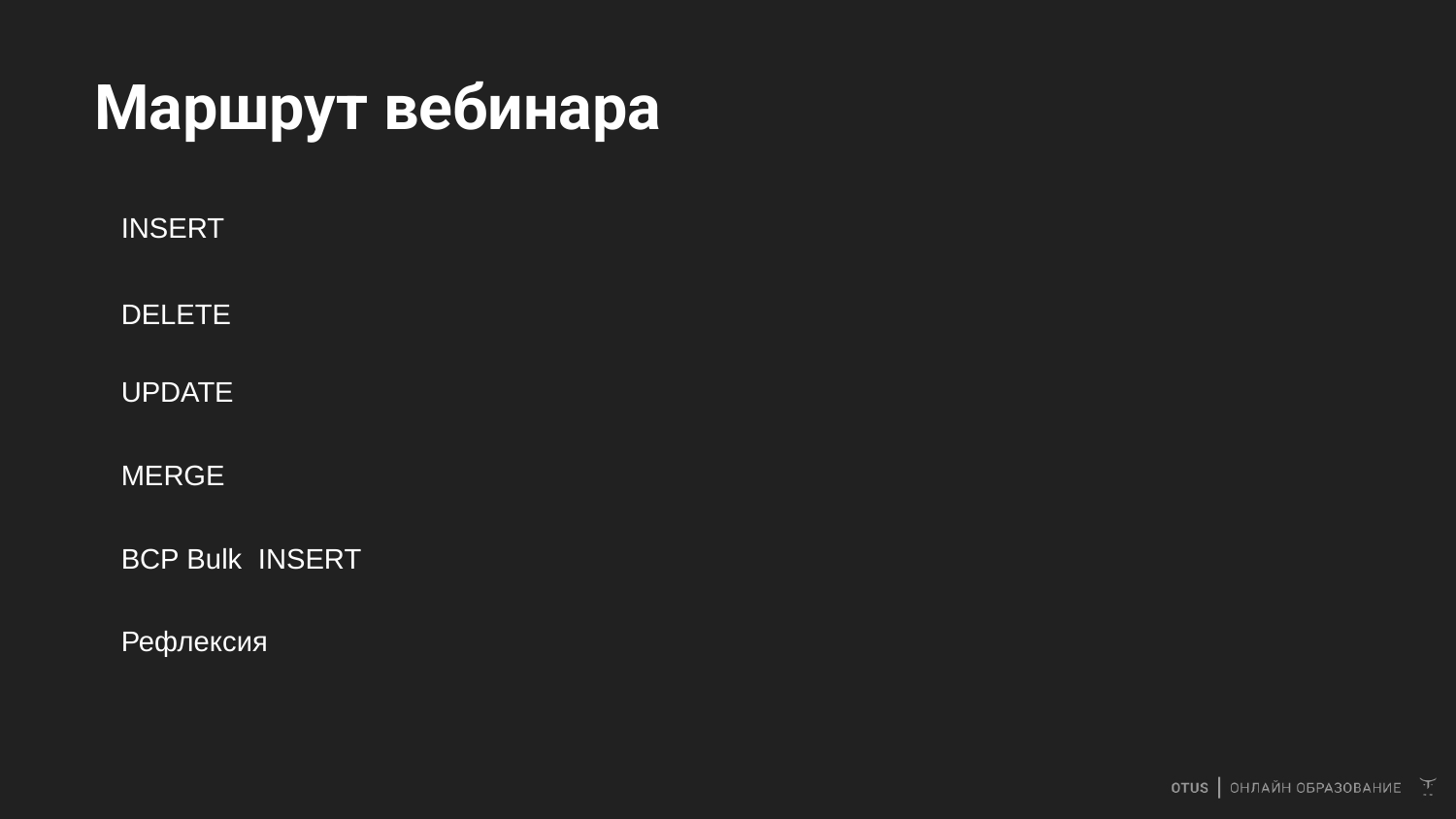

# Маршрут вебинара
INSERT
DELETE
UPDATE
MERGE
BCP Bulk  INSERT
Рефлексия